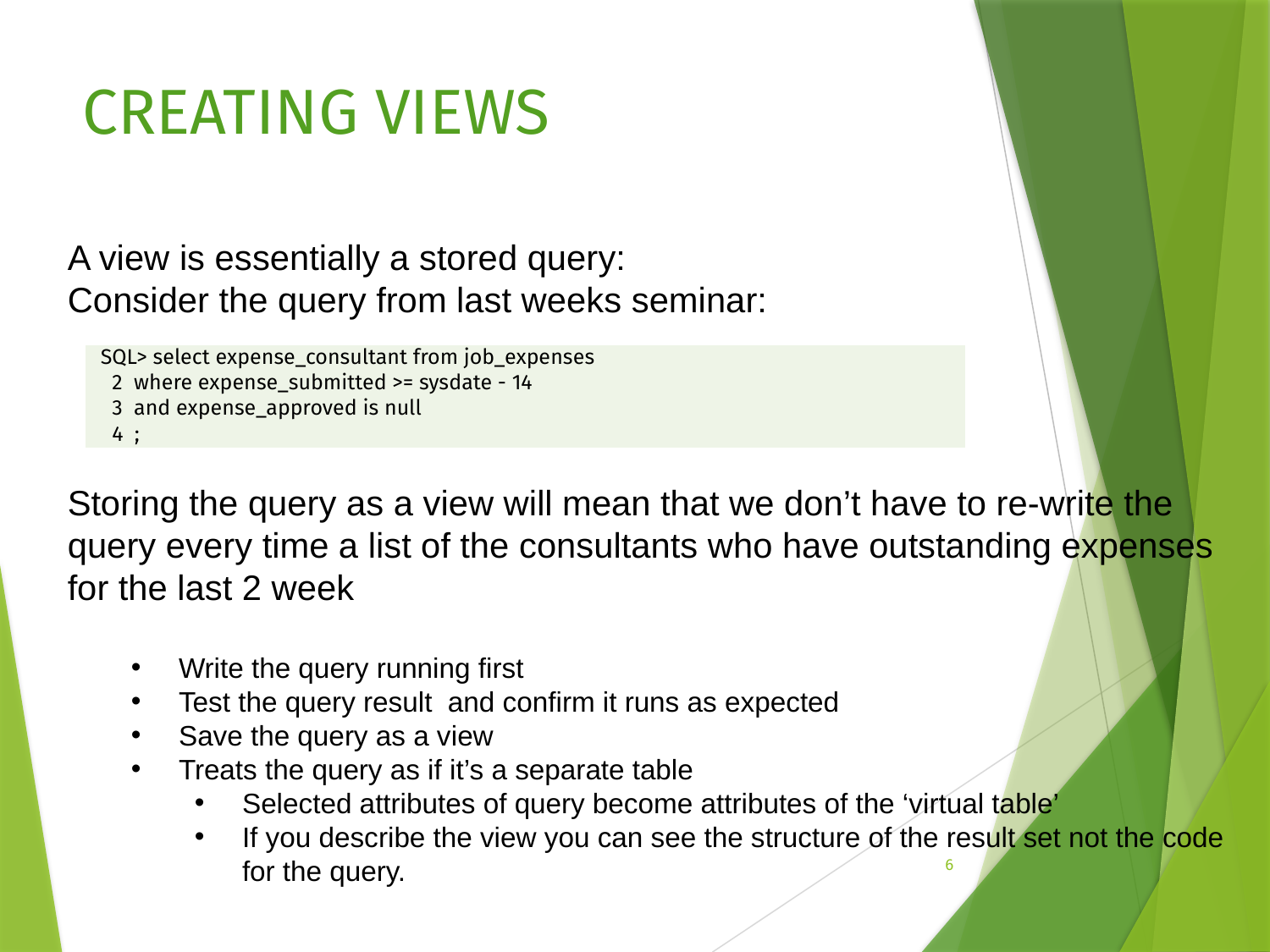

CREATING VIEWS
A view is essentially a stored query:
Consider the query from last weeks seminar:

Storing the query as a view will mean that we don’t have to re-write the query every time a list of the consultants who have outstanding expenses for the last 2 week

Write the query running first
Test the query result  and confirm it runs as expected
Save the query as a view
Treats the query as if it’s a separate table
Selected attributes of query become attributes of the ‘virtual table’
If you describe the view you can see the structure of the result set not the code for the query.
| SQL> select expense\_consultant from job\_expenses 2 where expense\_submitted >= sysdate - 14 3 and expense\_approved is null 4 ; |
| --- |
6